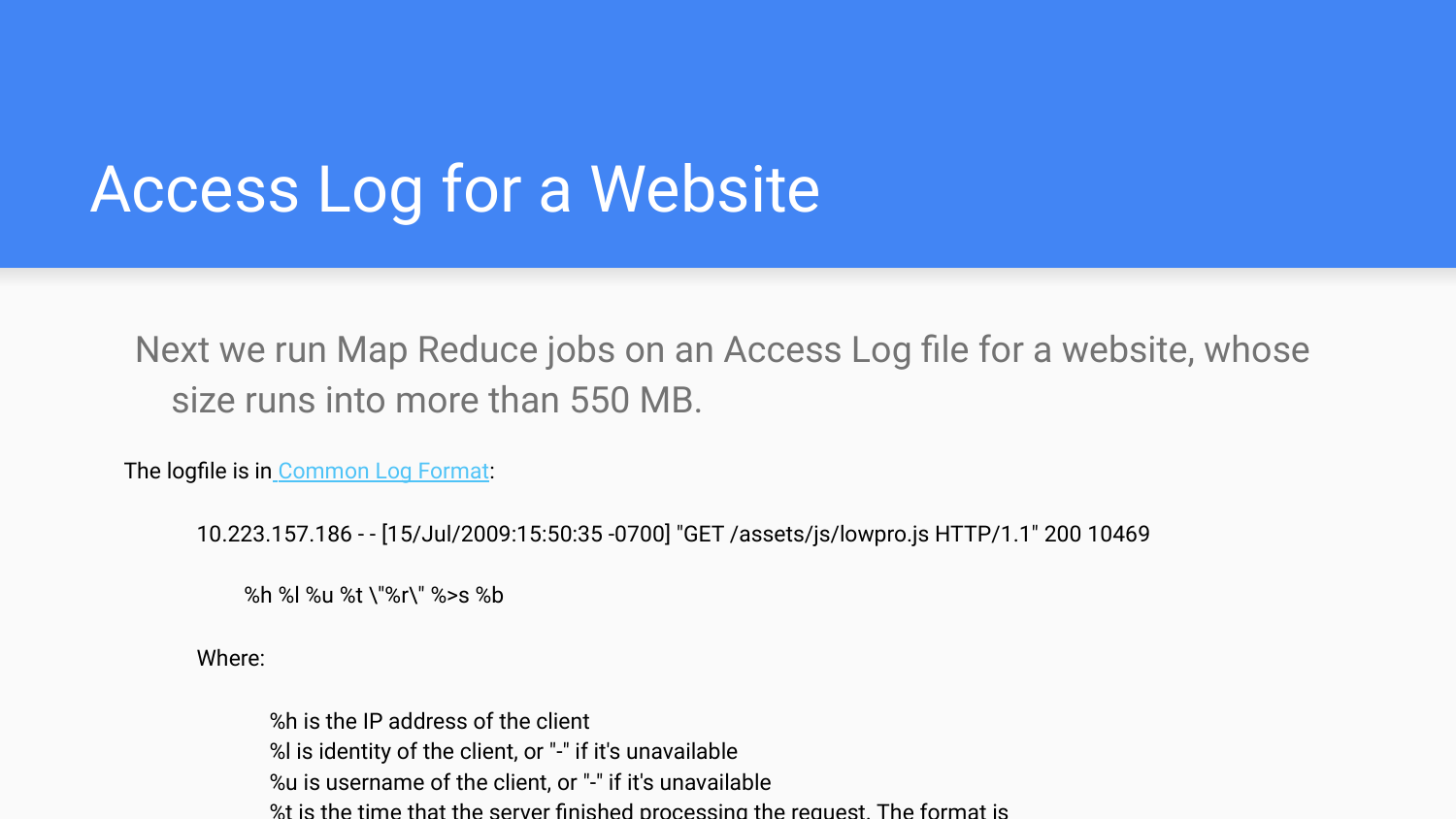

# Access Log for a Website
Next we run Map Reduce jobs on an Access Log file for a website, whose size runs into more than 550 MB.
The logfile is in Common Log Format:
10.223.157.186 - - [15/Jul/2009:15:50:35 -0700] "GET /assets/js/lowpro.js HTTP/1.1" 200 10469
%h %l %u %t \"%r\" %>s %b
Where:
%h is the IP address of the client
%l is identity of the client, or "-" if it's unavailable
%u is username of the client, or "-" if it's unavailable
%t is the time that the server finished processing the request. The format is [day/month/year:hour:minute:second zone]
%r is the request line from the client is given (in double quotes). It contains the method, path, query-string, and protocol or the request.
%>s is the status code that the server sends back to the client. You will see see mostly status codes 200 (OK - The request has succeeded), 304 (Not Modified) and 404 (Not Found). See more information on status codes in W3C.org
%b is the size of the object returned to the client, in bytes. It will be "-" in case of status code 304.